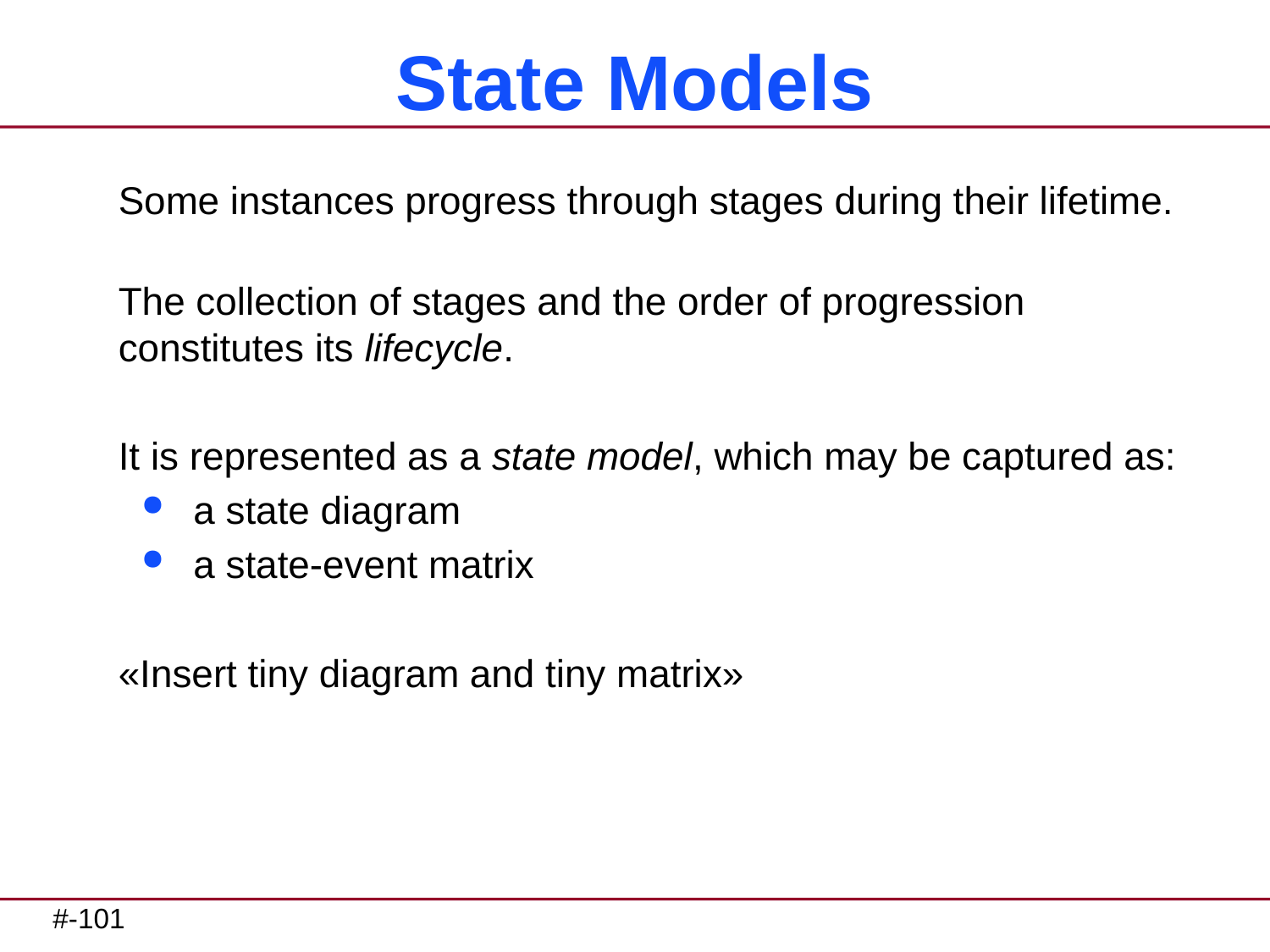

# State Models
Some instances progress through stages during their lifetime.
The collection of stages and the order of progression constitutes its lifecycle.

It is represented as a state model, which may be captured as:
a state diagram
a state-event matrix

«Insert tiny diagram and tiny matrix»